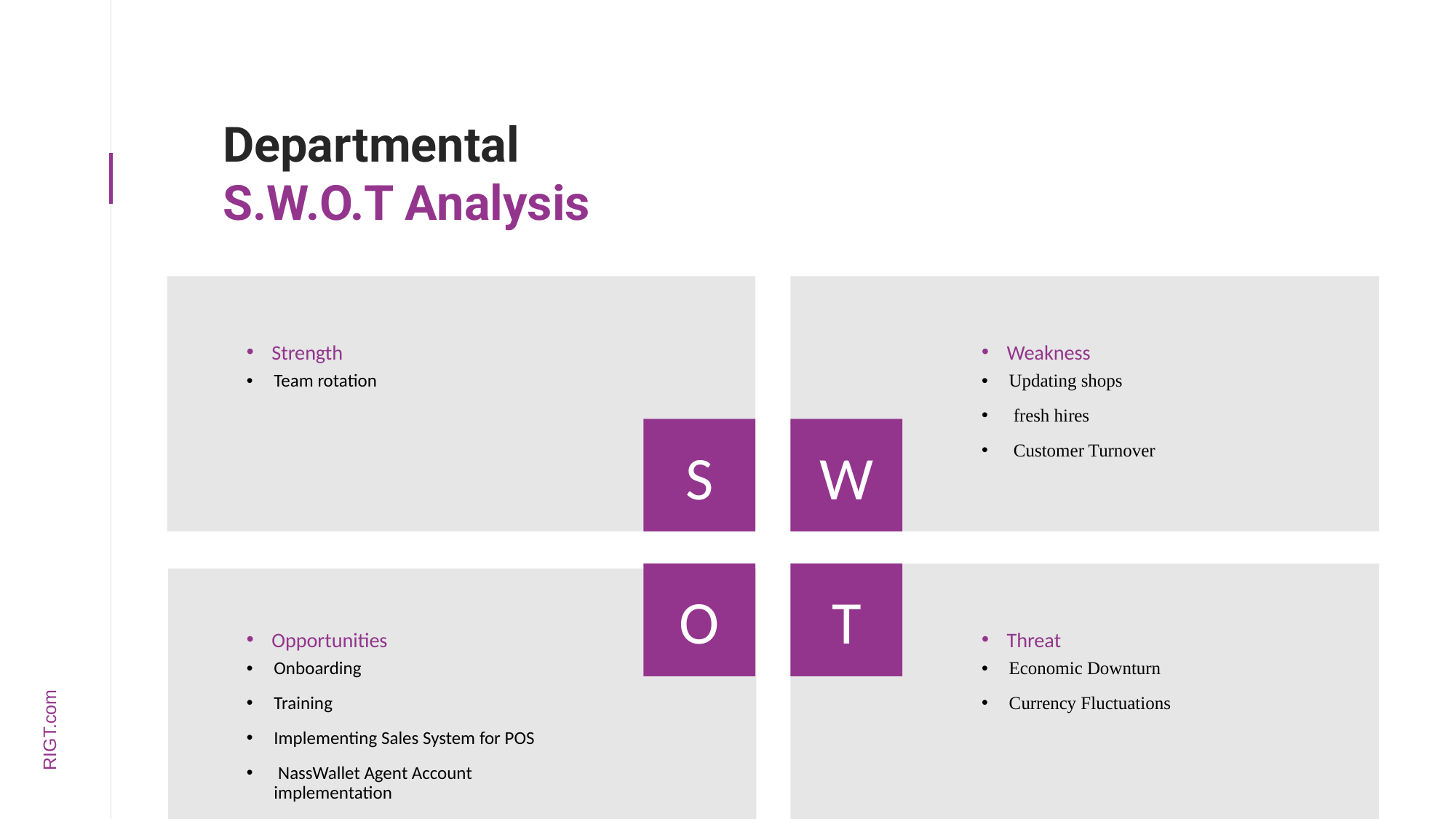

Departmental
S.W.O.T Analysis

Strength
Weakness
Team rotation
Updating shops
 fresh hires
 Customer Turnover
S
W
O

T

Opportunities
Threat
Onboarding
Training
Implementing Sales System for POS
 NassWallet Agent Account implementation

Economic Downturn
Currency Fluctuations